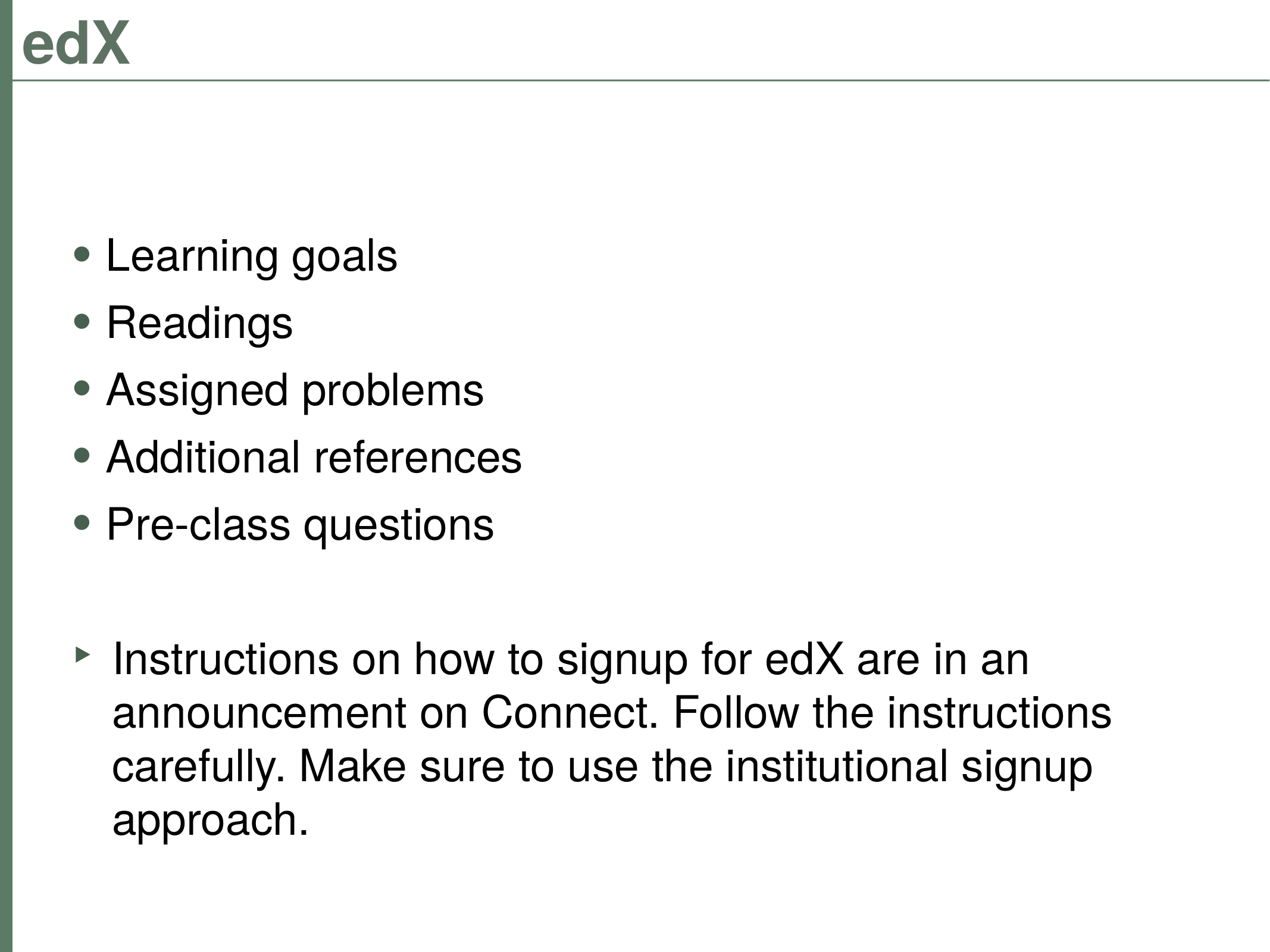

# edX
Learning goals
Readings
Assigned problems
Additional references
Pre-class questions

Instructions on how to signup for edX are in an announcement on Connect. Follow the instructions carefully. Make sure to use the institutional signup approach.